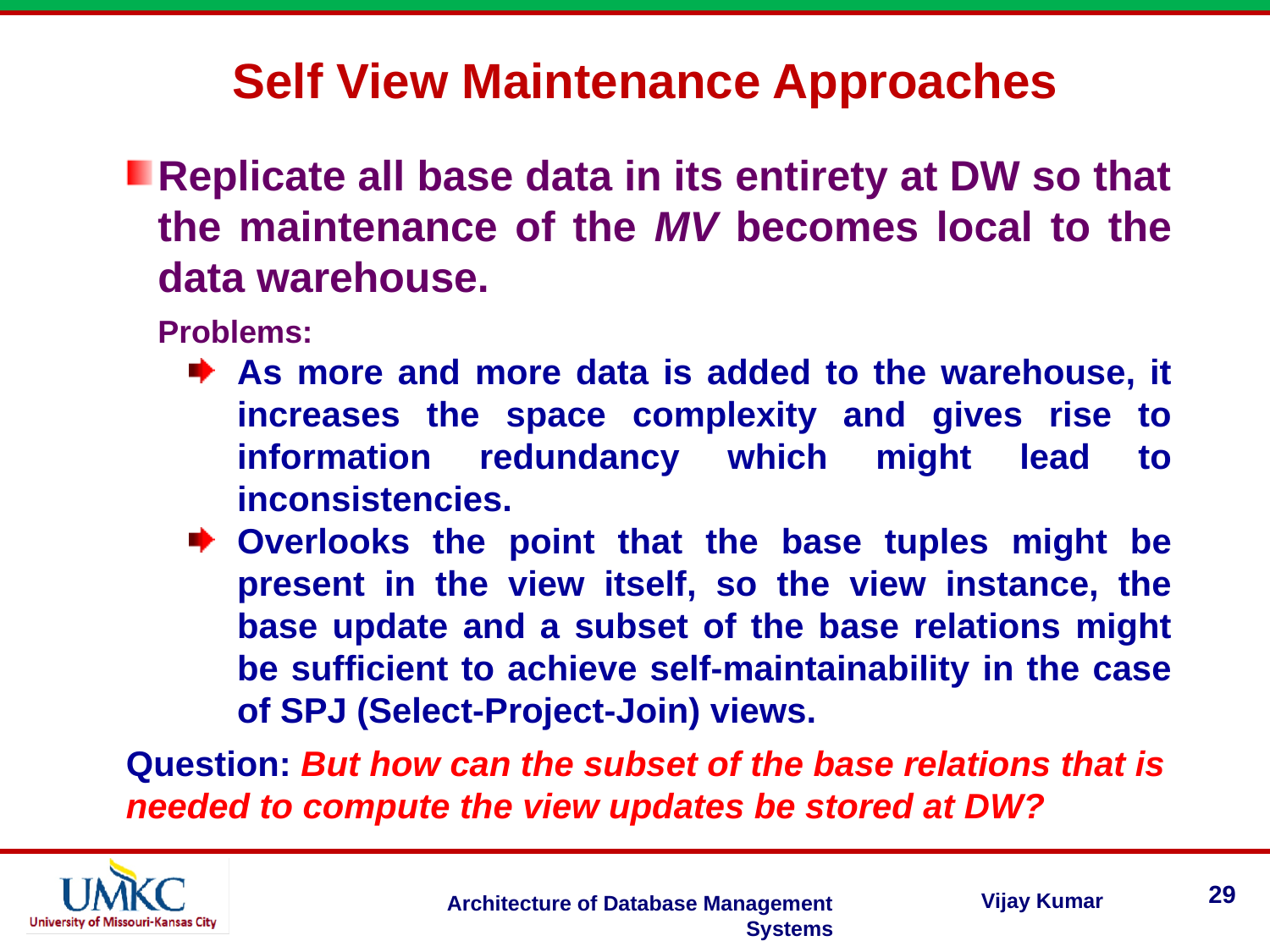

Self View Maintenance Approaches
Replicate all base data in its entirety at DW so that the maintenance of the MV becomes local to the data warehouse.
Problems:
As more and more data is added to the warehouse, it increases the space complexity and gives rise to information redundancy which might lead to inconsistencies.
Overlooks the point that the base tuples might be present in the view itself, so the view instance, the base update and a subset of the base relations might be sufficient to achieve self-maintainability in the case of SPJ (Select-Project-Join) views.
Question: But how can the subset of the base relations that is needed to compute the view updates be stored at DW?
29